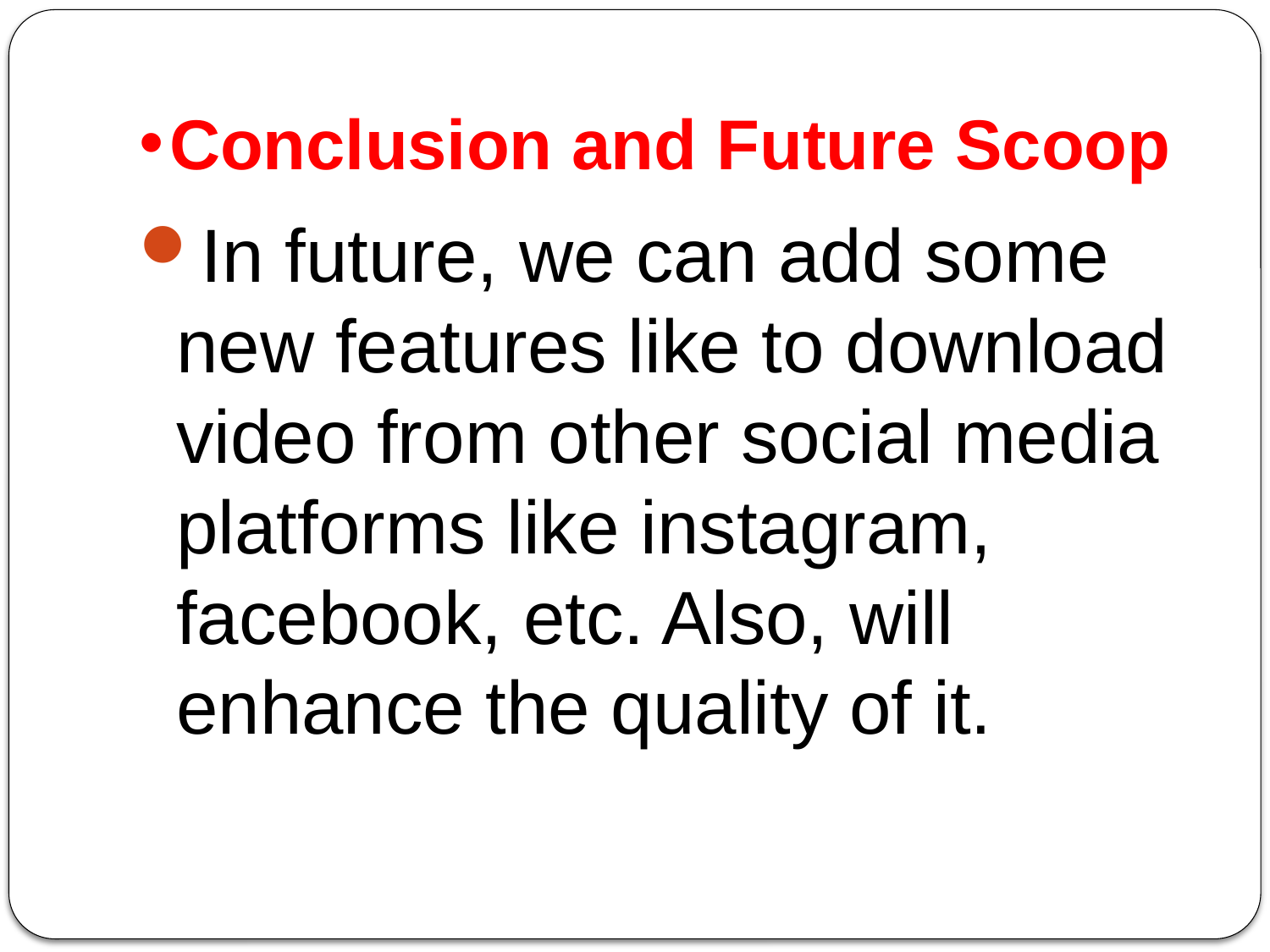

# Conclusion and Future Scoop
In future, we can add some new features like to download video from other social media platforms like instagram, facebook, etc. Also, will enhance the quality of it.